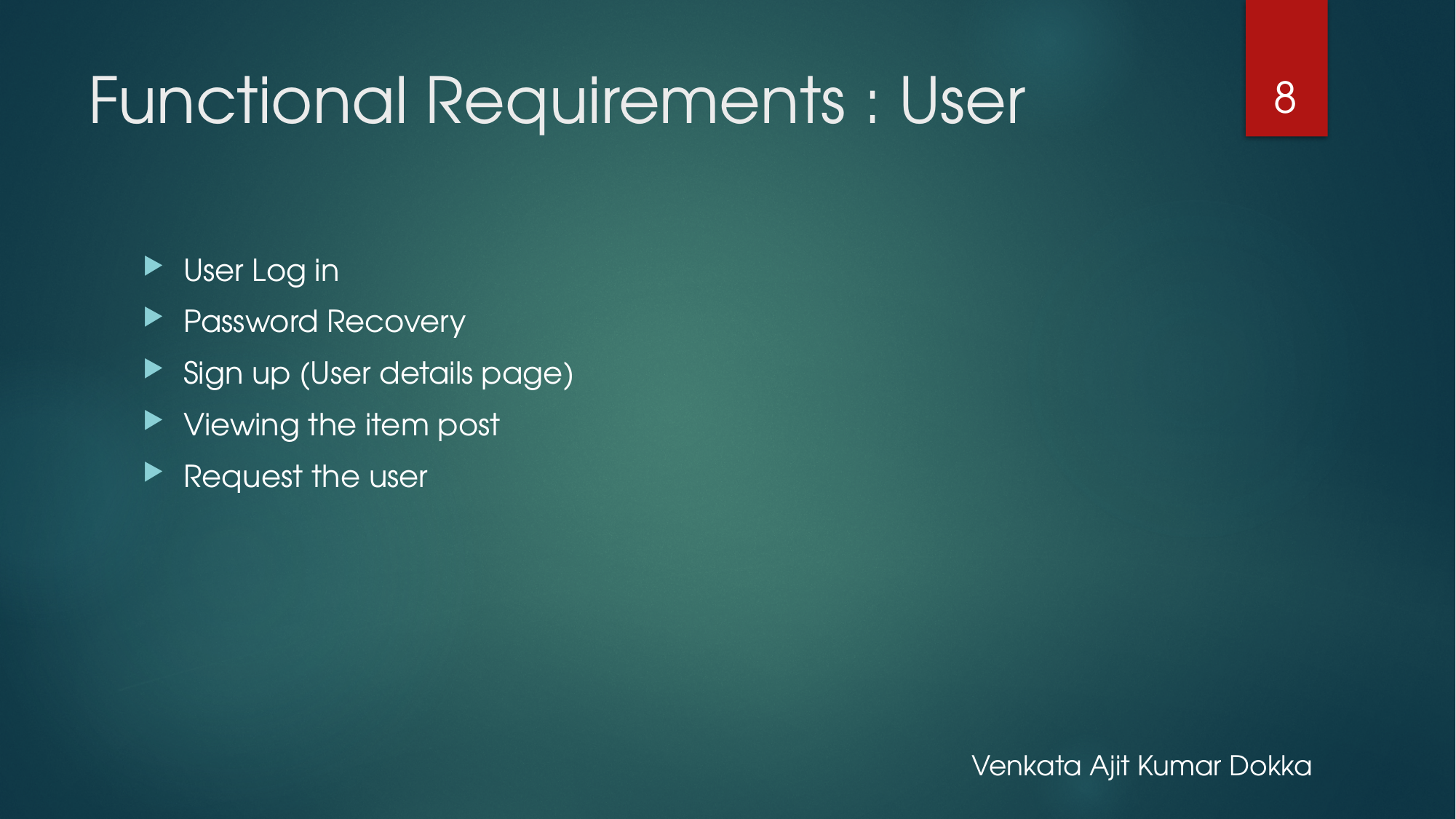

8
# Functional Requirements : User
User Log in
Password Recovery
Sign up (User details page)
Viewing the item post
Request the user
Venkata Ajit Kumar Dokka